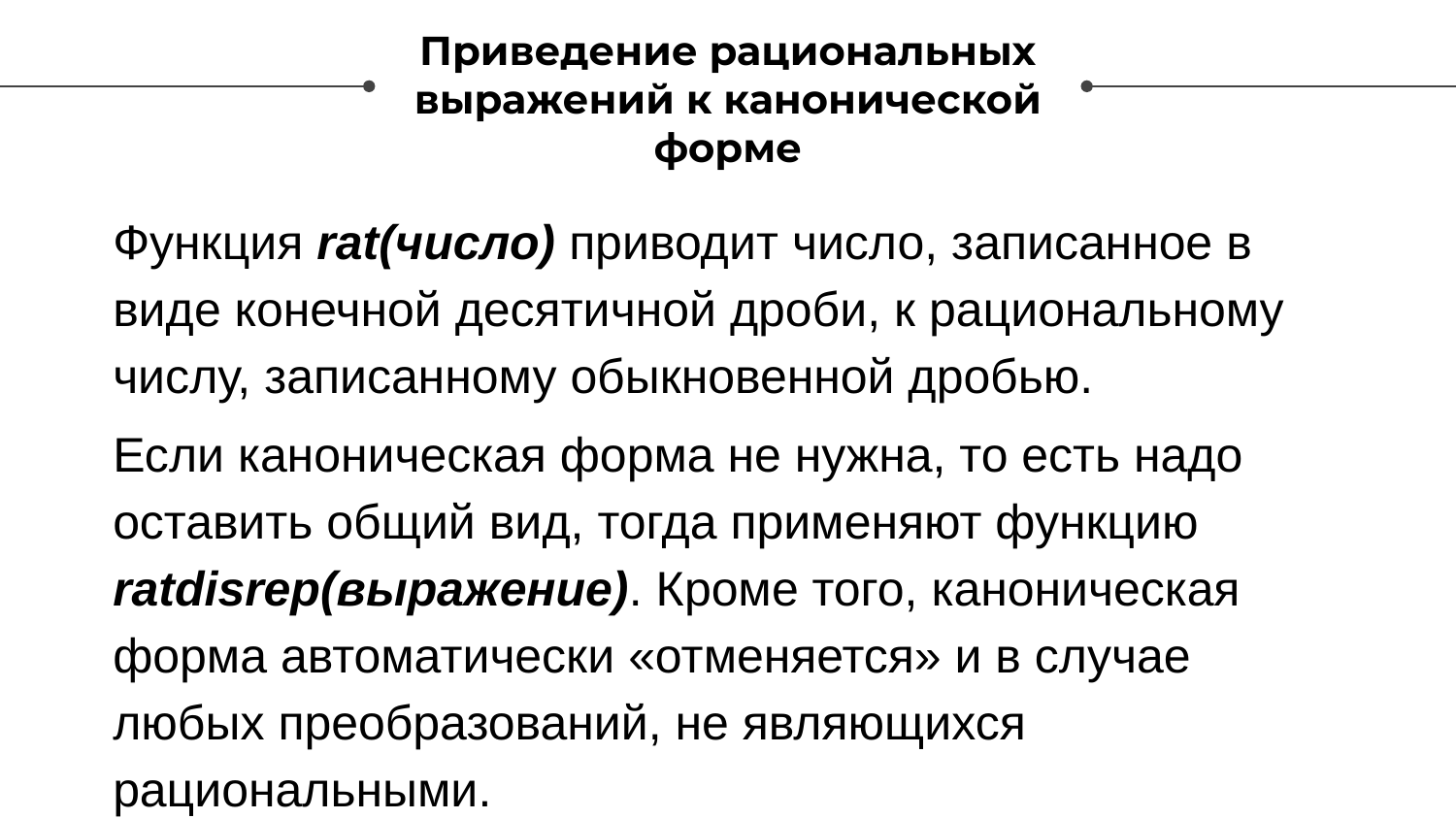

# Приведение рациональных выражений к канонической форме
Функция rat(число) приводит число, записанное в виде конечной десятичной дроби, к рациональному числу, записанному обыкновенной дробью.
Если каноническая форма не нужна, то есть надо оставить общий вид, тогда применяют функцию ratdisrep(выражение). Кроме того, каноническая форма автоматически «отменяется» и в случае любых преобразований, не являющихся рациональными.